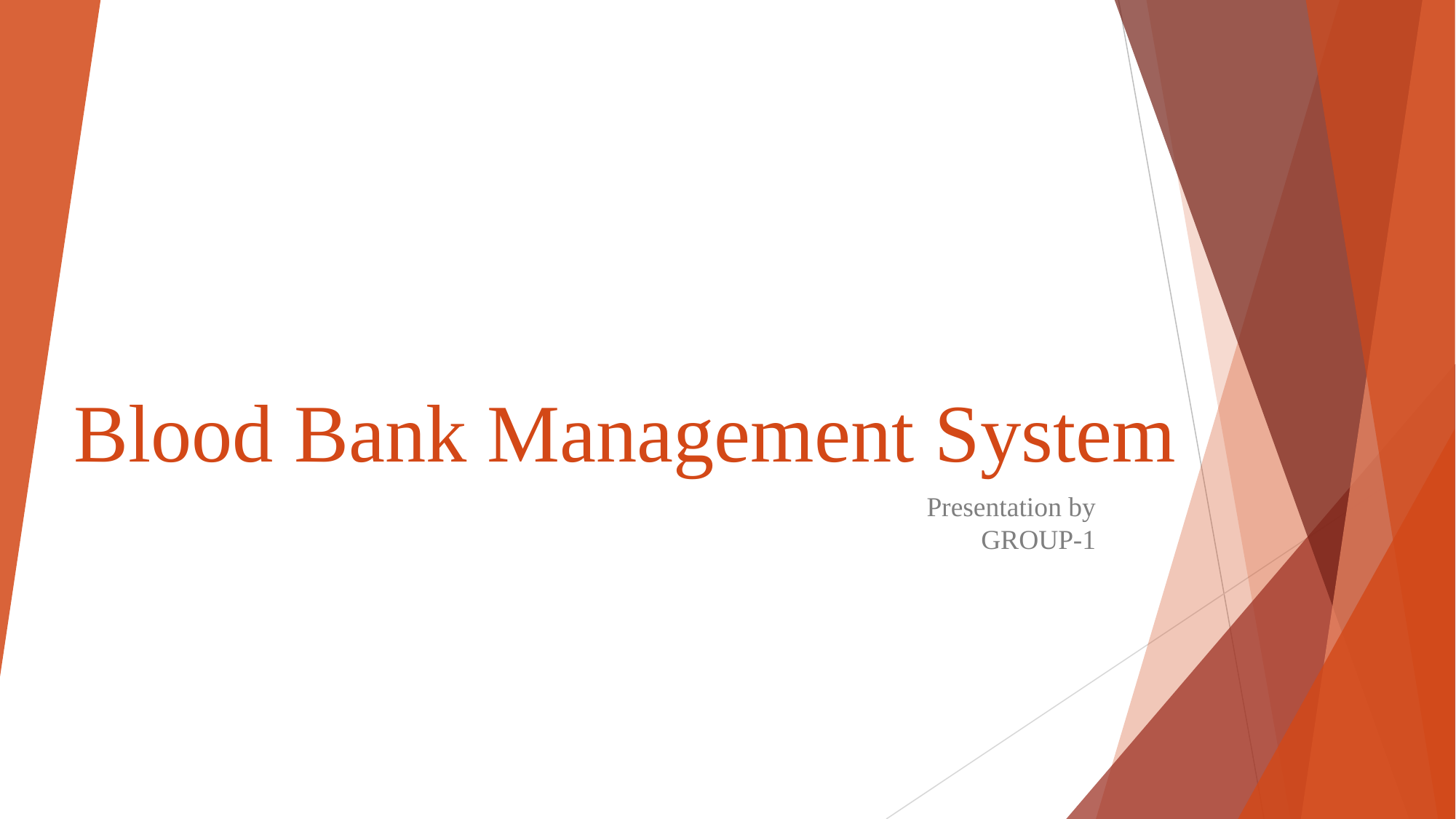

# Blood Bank Management System
Presentation by
GROUP-1